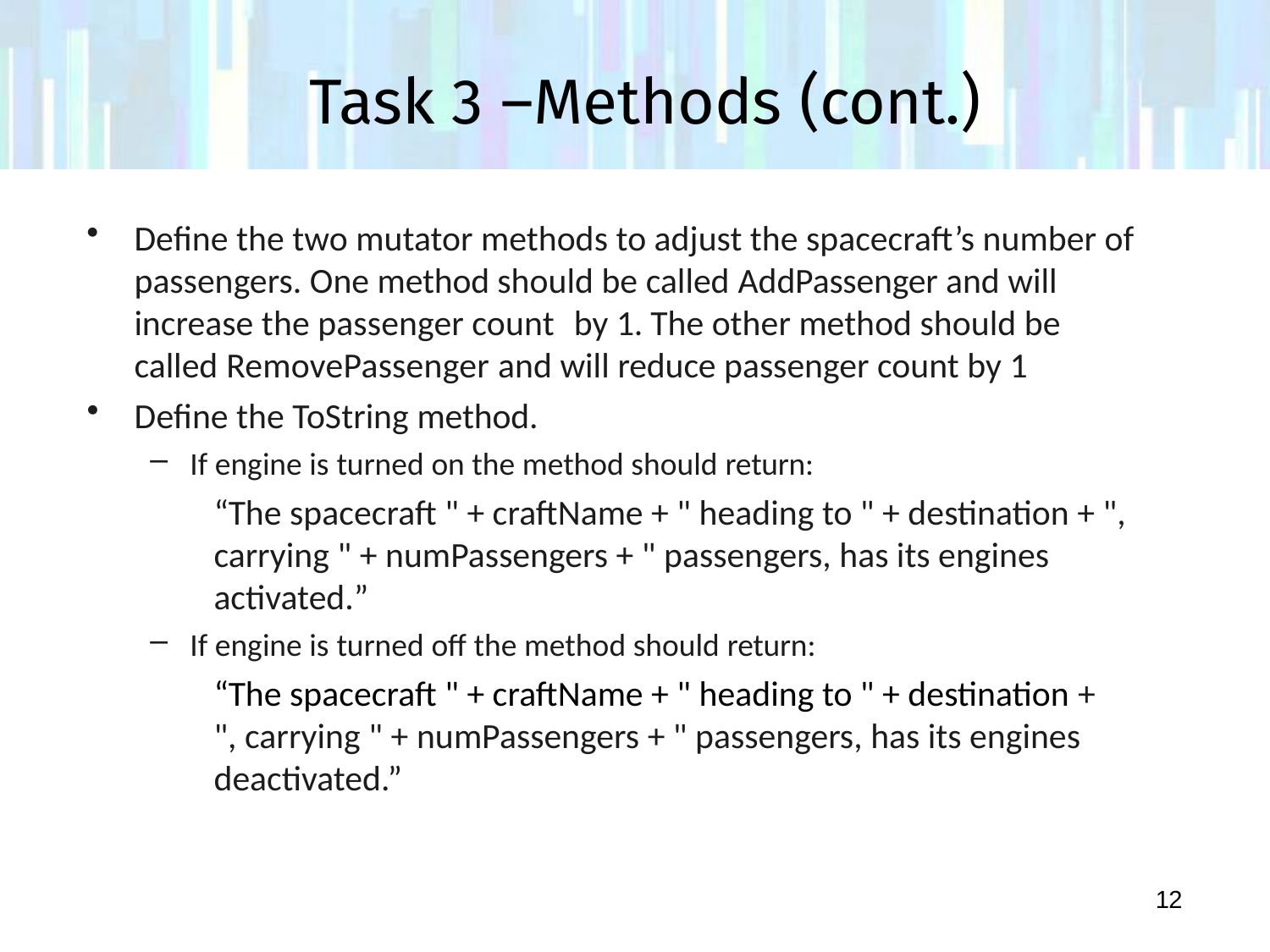

# Task 3 –Methods (cont.)
Define the two mutator methods to adjust the spacecraft’s number of passengers. One method should be called AddPassenger and will increase the passenger count by 1. The other method should be called RemovePassenger and will reduce passenger count by 1
Define the ToString method.
If engine is turned on the method should return:
“The spacecraft " + craftName + " heading to " + destination + ", carrying " + numPassengers + " passengers, has its engines activated.”
If engine is turned off the method should return:
“The spacecraft " + craftName + " heading to " + destination + ", carrying " + numPassengers + " passengers, has its engines deactivated.”
12